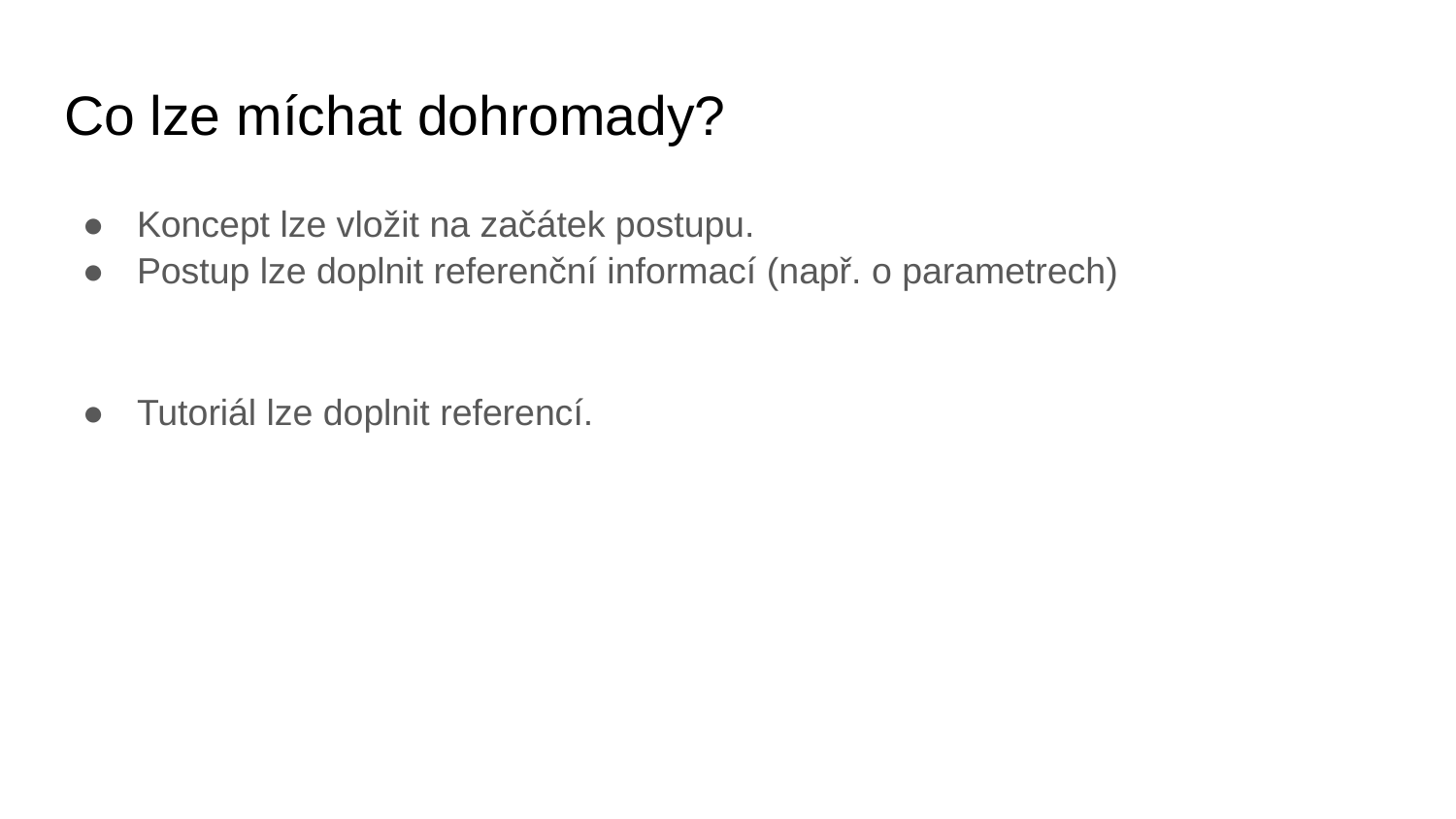

# Co lze míchat dohromady?
Koncept lze vložit na začátek postupu.
Postup lze doplnit referenční informací (např. o parametrech)

Tutoriál lze doplnit referencí.